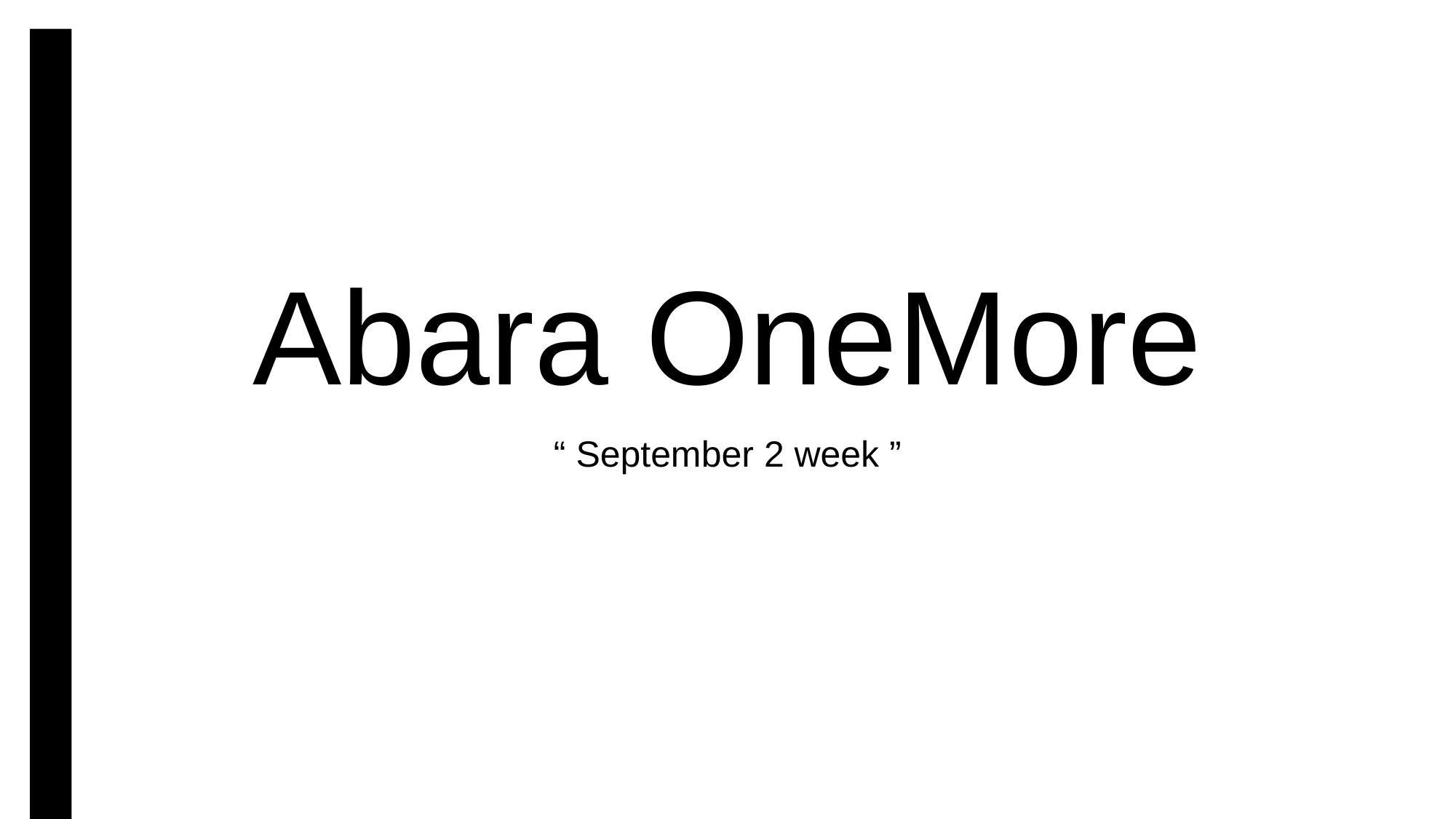

# Abara OneMore
“ September 2 week ”